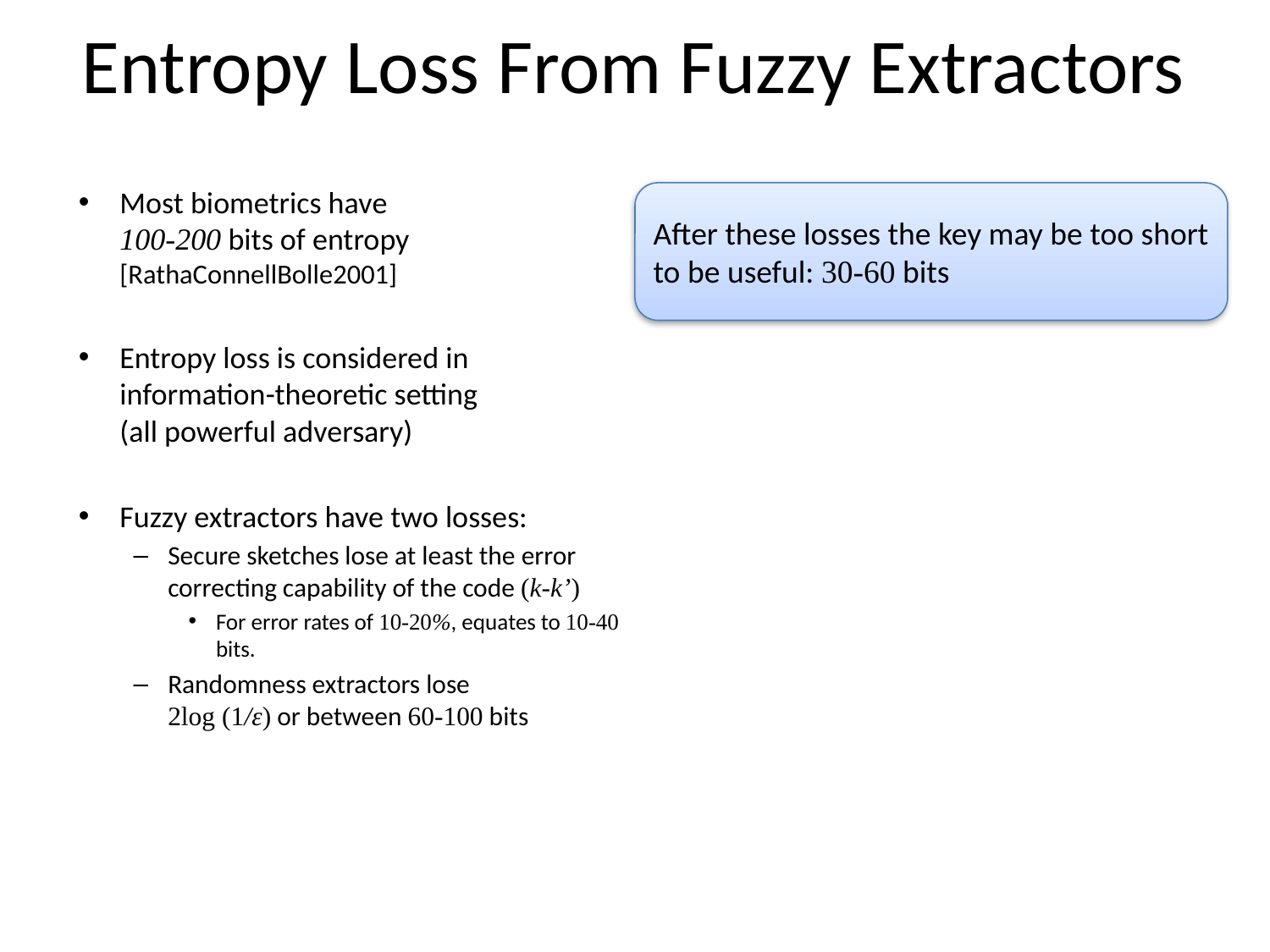

# Entropy Loss From Fuzzy Extractors
Most biometrics have
100-200 bits of entropy
[RathaConnellBolle2001]

Entropy loss is considered in information-theoretic setting
(all powerful adversary)

Fuzzy extractors have two losses:
Secure sketches lose at least the error correcting capability of the code (k-k’)
For error rates of 10-20%, equates to 10-40 bits.
Randomness extractors lose
2log (1/ε) or between 60-100 bits

After these losses the key may be too short to be useful: 30-60 bits
After these losses the key may be too short to be useful: 30-60 bits